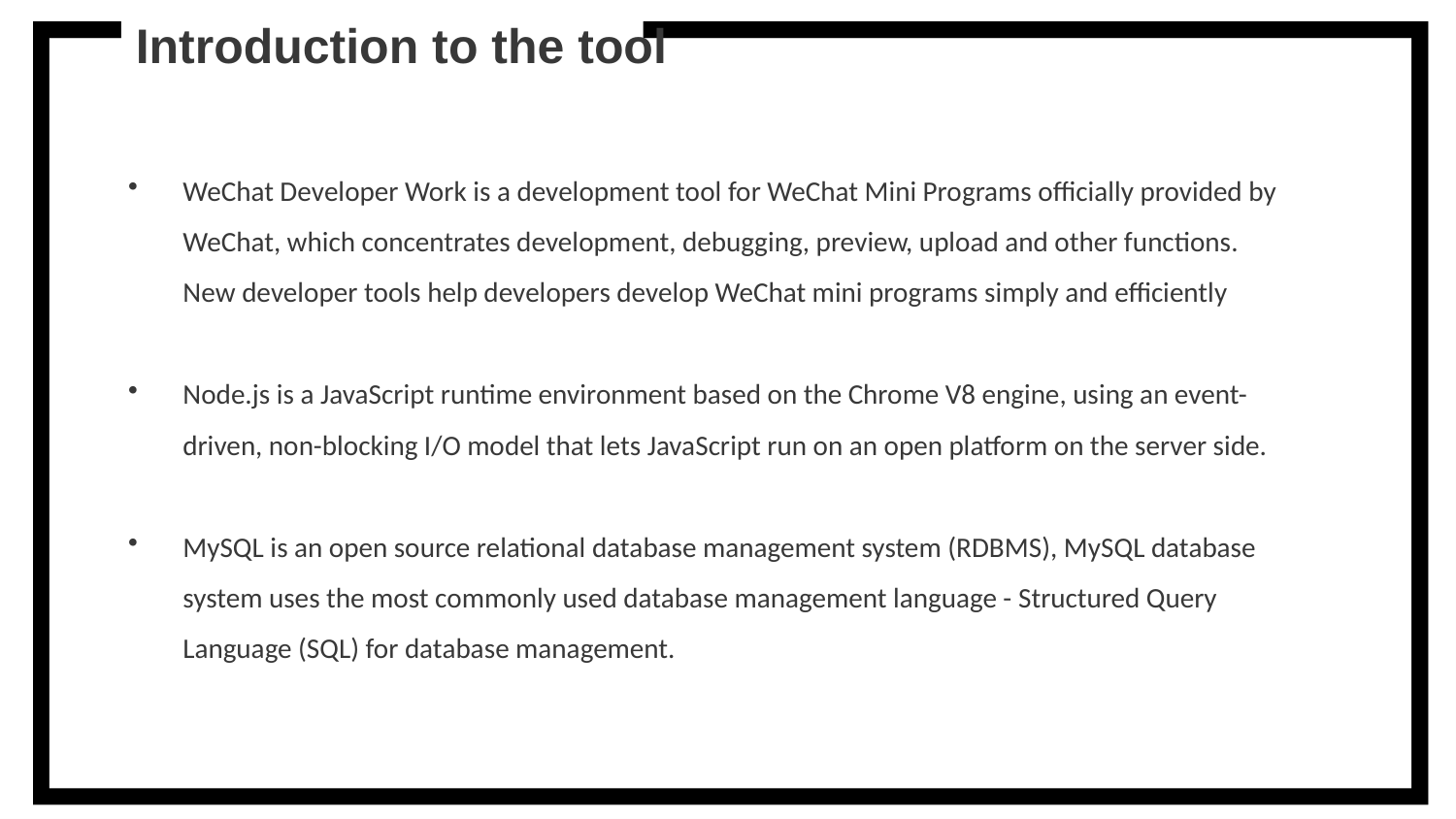

Introduction to the tool
WeChat Developer Work is a development tool for WeChat Mini Programs officially provided by WeChat, which concentrates development, debugging, preview, upload and other functions. New developer tools help developers develop WeChat mini programs simply and efficiently

Node.js is a JavaScript runtime environment based on the Chrome V8 engine, using an event-driven, non-blocking I/O model that lets JavaScript run on an open platform on the server side.

MySQL is an open source relational database management system (RDBMS), MySQL database system uses the most commonly used database management language - Structured Query Language (SQL) for database management.